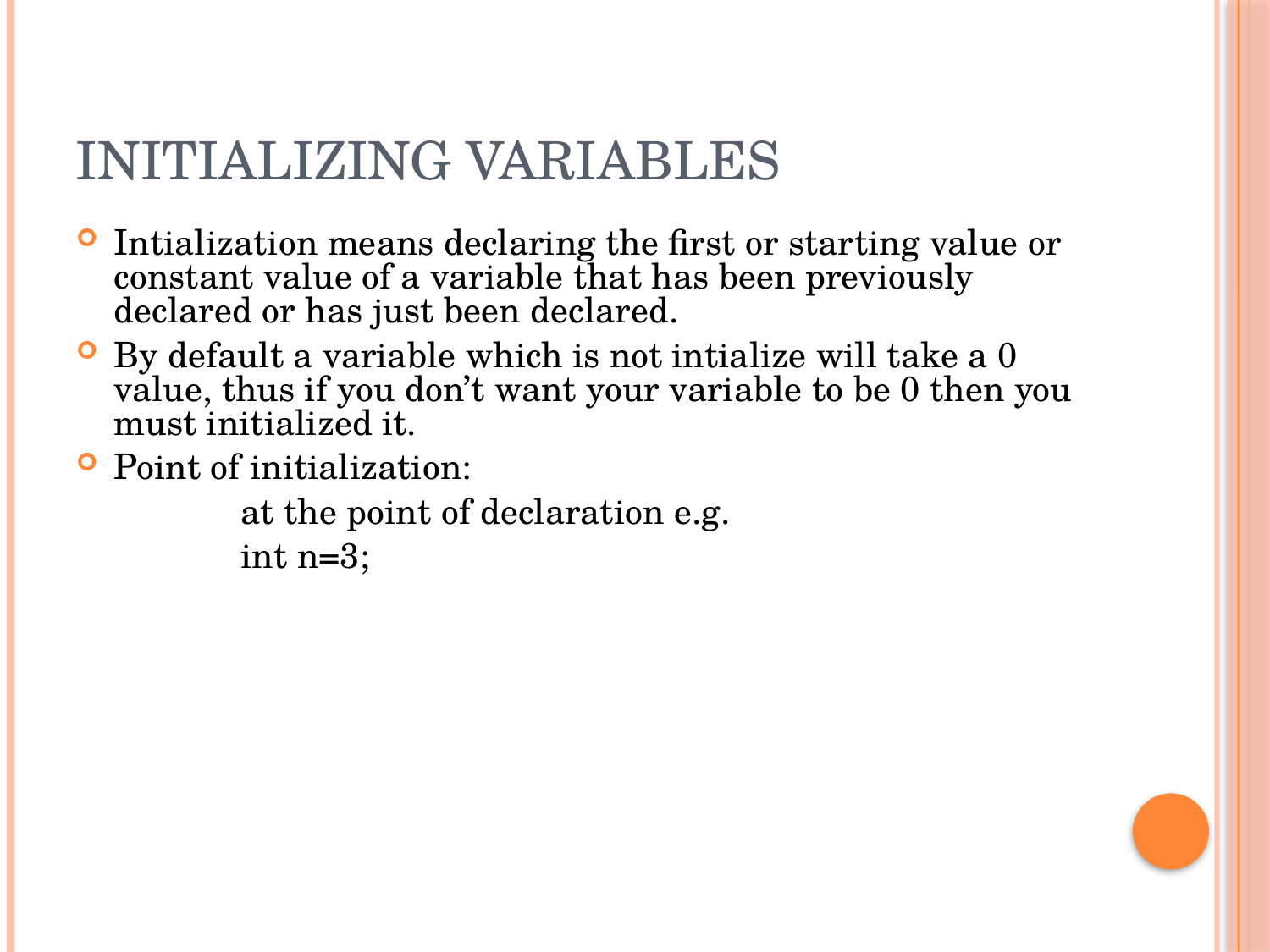

# Initializing Variables
Intialization means declaring the first or starting value or constant value of a variable that has been previously declared or has just been declared.
By default a variable which is not intialize will take a 0 value, thus if you don’t want your variable to be 0 then you must initialized it.
Point of initialization:
		at the point of declaration e.g.
		int n=3;